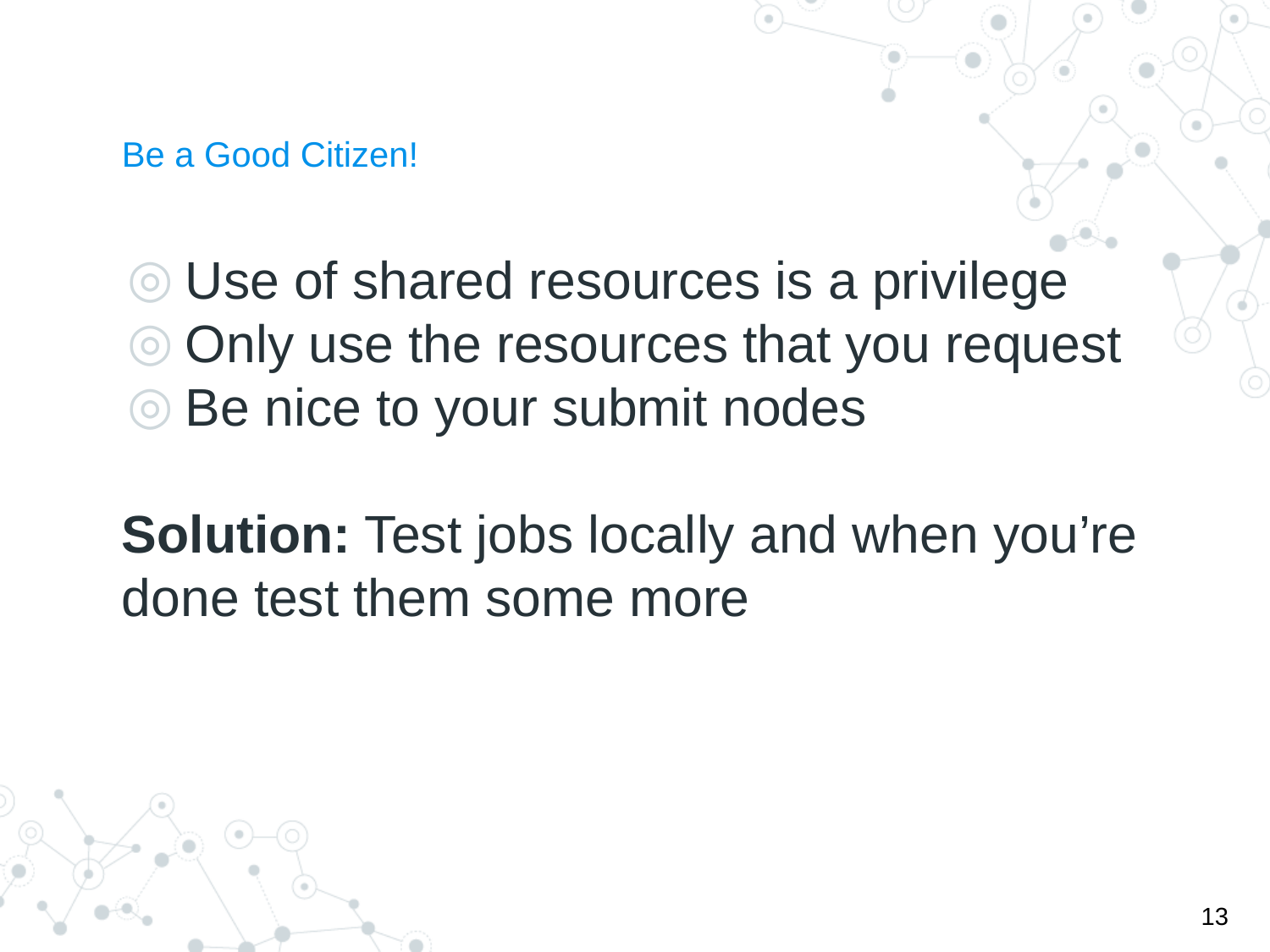

# Be a Good Citizen!
Use of shared resources is a privilege
Only use the resources that you request
Be nice to your submit nodes

Solution: Test jobs locally and when you’re done test them some more
13